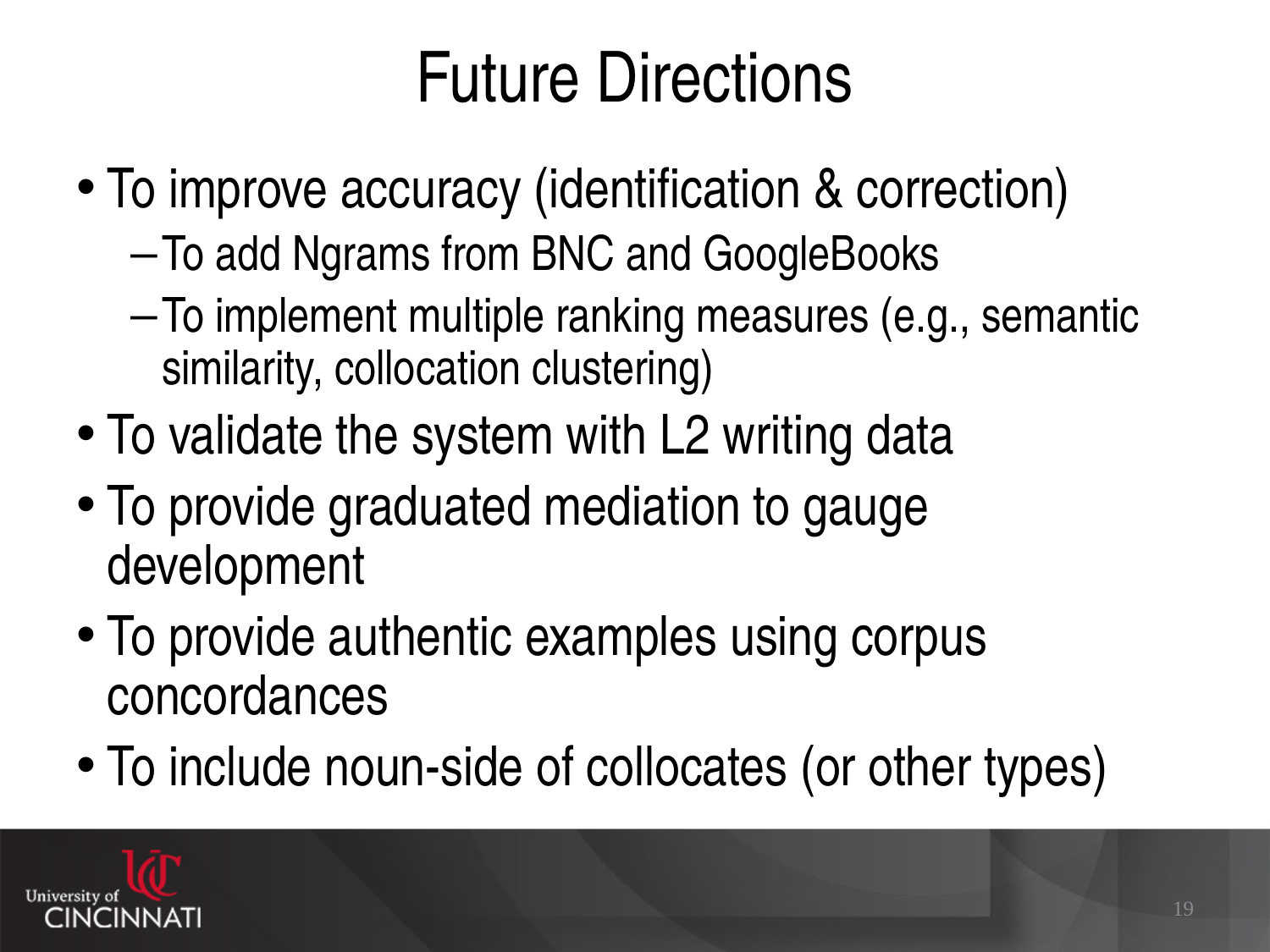

# Future Directions
To improve accuracy (identification & correction)
To add Ngrams from BNC and GoogleBooks
To implement multiple ranking measures (e.g., semantic similarity, collocation clustering)
To validate the system with L2 writing data
To provide graduated mediation to gauge development
To provide authentic examples using corpus concordances
To include noun-side of collocates (or other types)
19